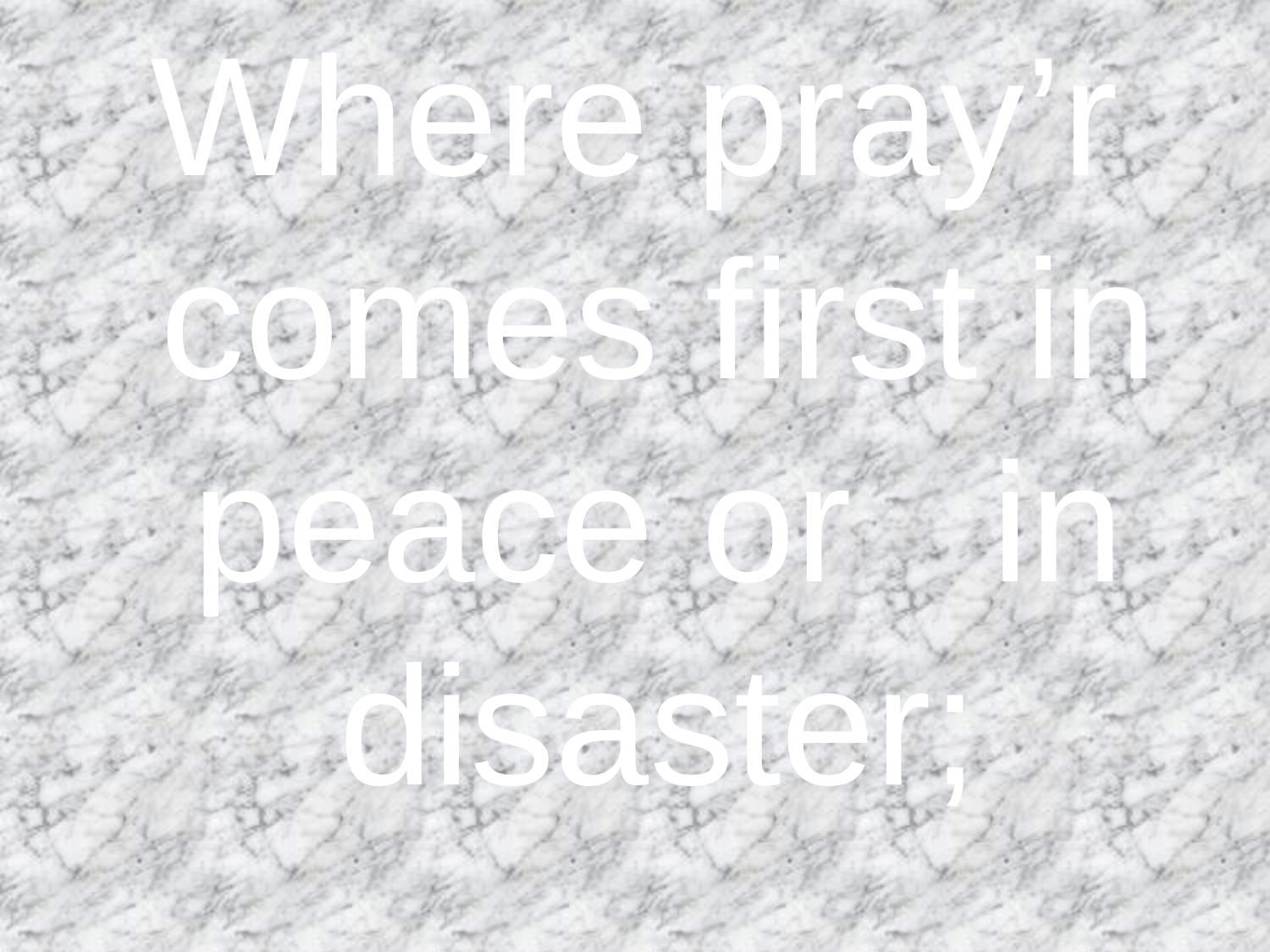

Where pray’r comes first in peace or   in disaster;